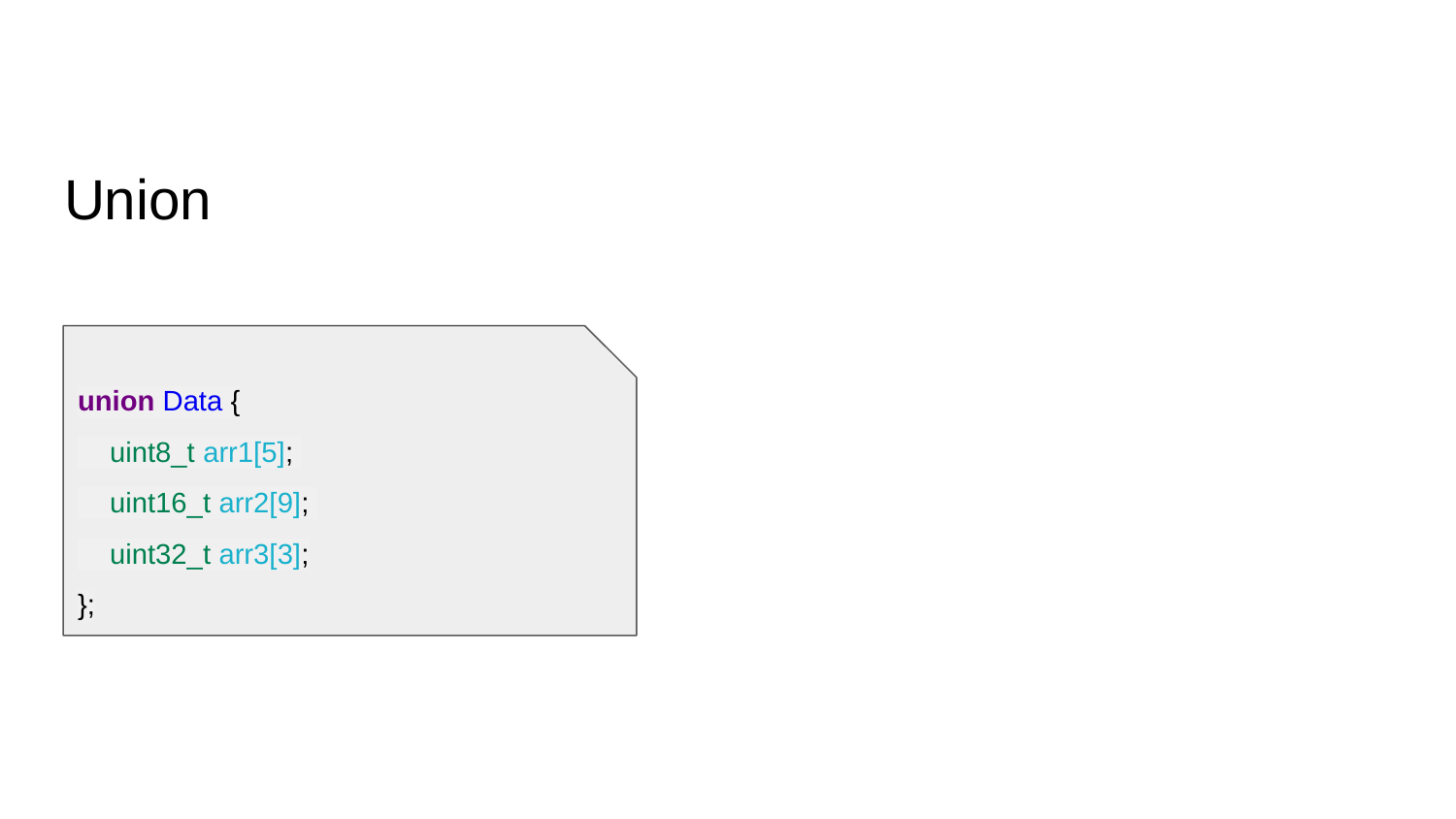

# Union
union Data {
    uint8_t arr1[5];
    uint16_t arr2[9];
    uint32_t arr3[3];
};